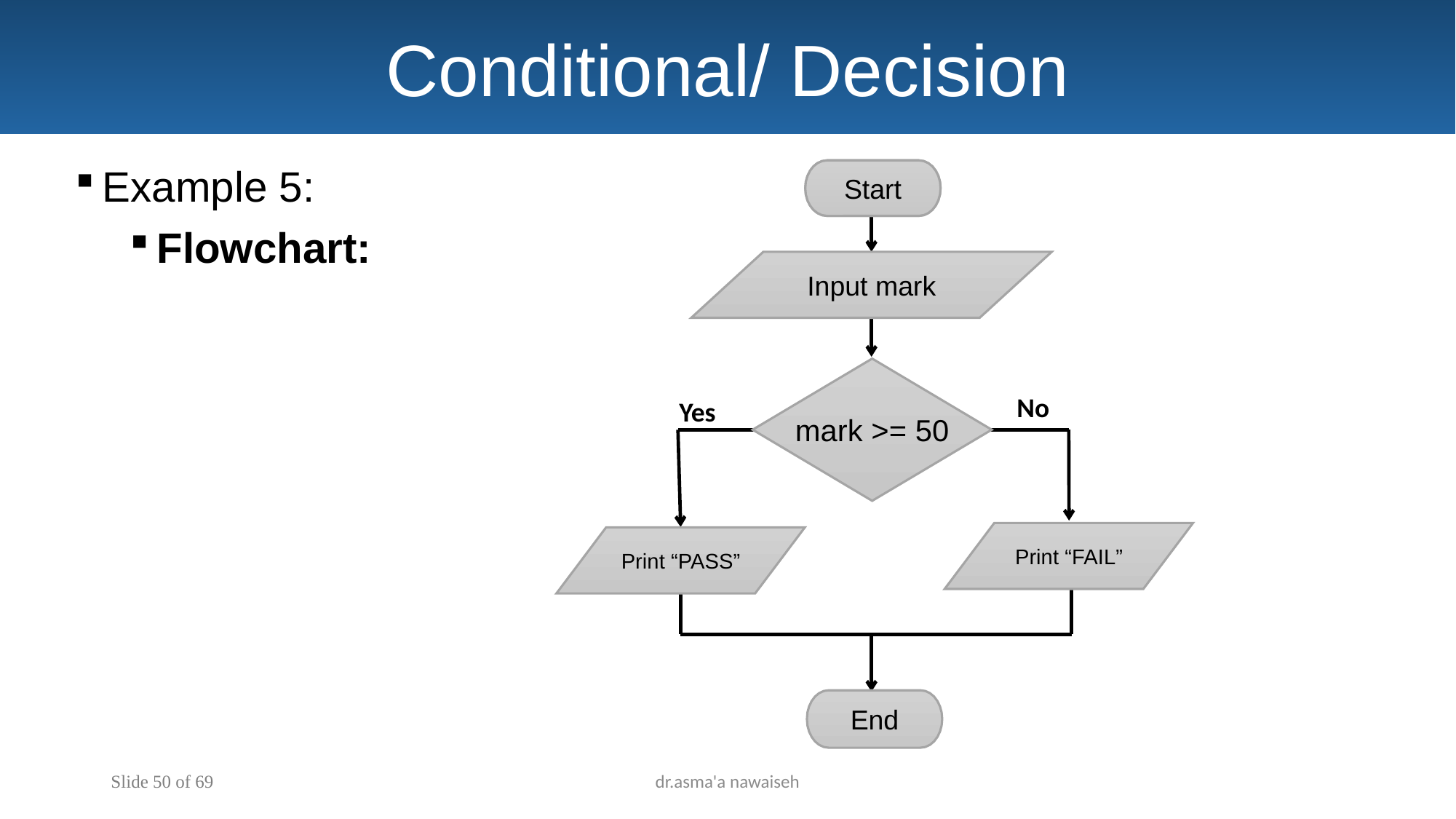

Conditional/ Decision

Example 5:
Flowchart:

Start
Input mark
mark >= 50

End

Print “FAIL”
Print “PASS”
No
Yes
Slide 50 of 69
dr.asma'a nawaiseh